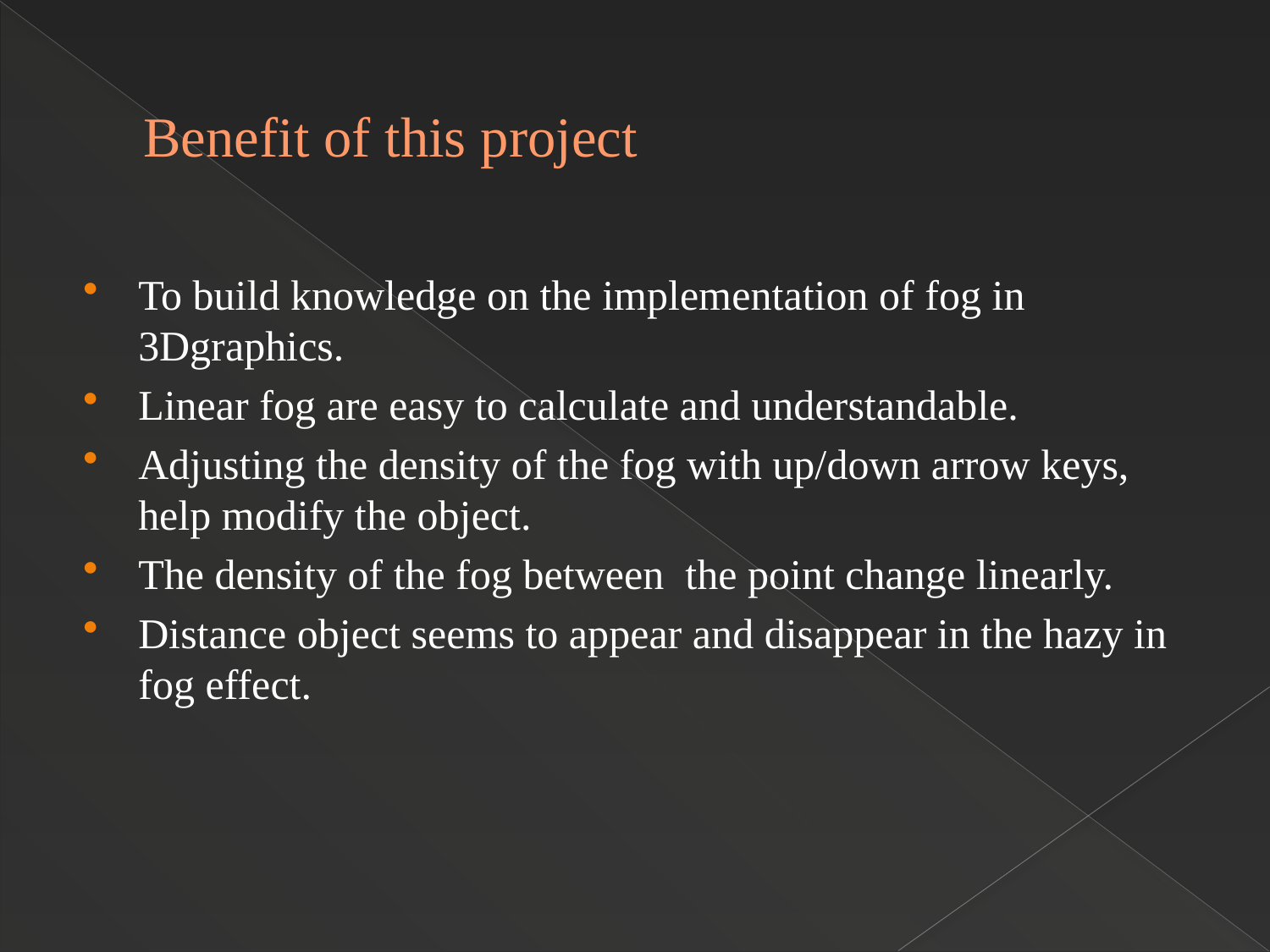

# Benefit of this project
To build knowledge on the implementation of fog in 3Dgraphics.
Linear fog are easy to calculate and understandable.
Adjusting the density of the fog with up/down arrow keys, help modify the object.
The density of the fog between  the point change linearly.
Distance object seems to appear and disappear in the hazy in fog effect.